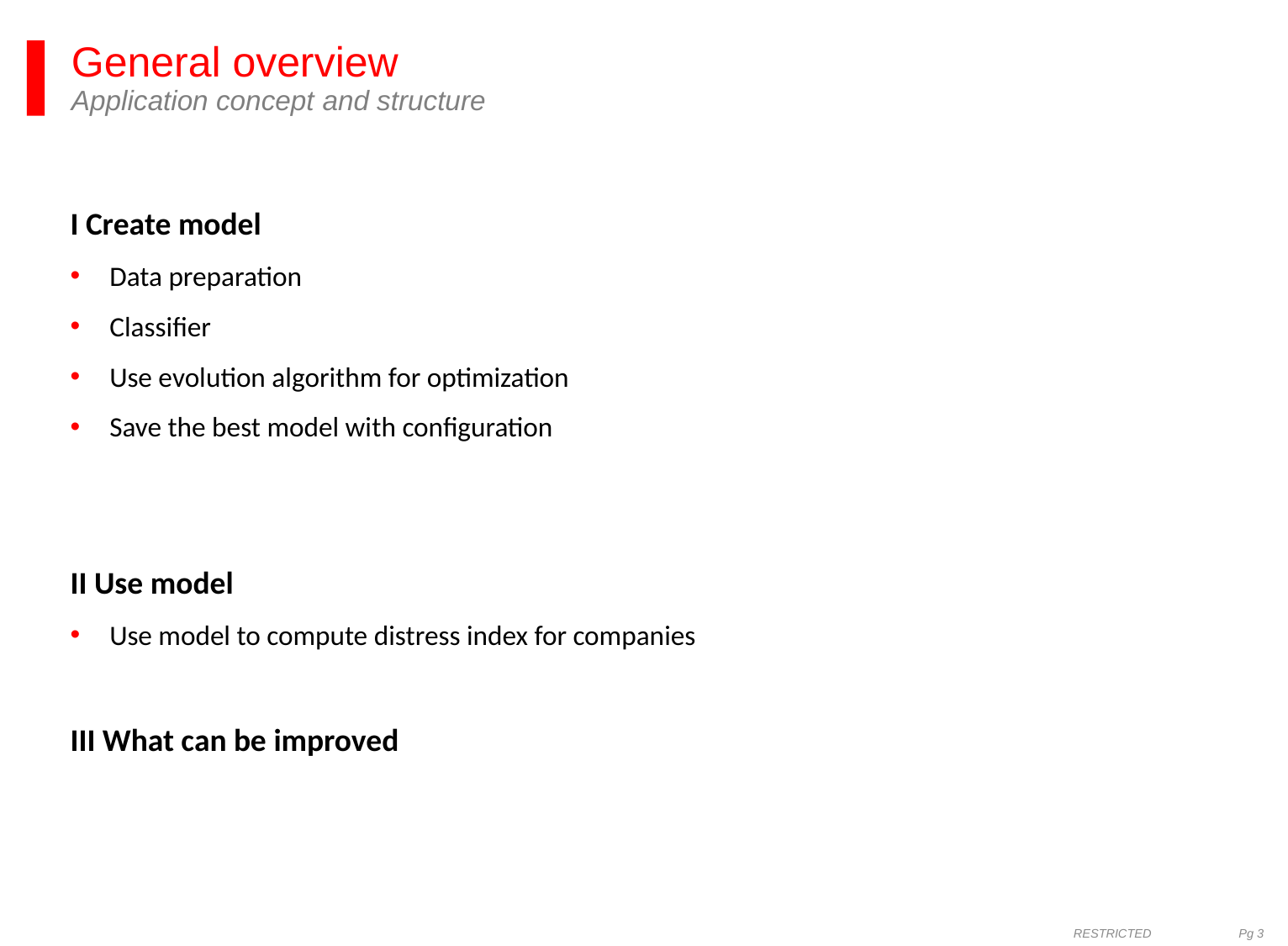

# General overview Application concept and structure
I Create model
Data preparation
Classifier
Use evolution algorithm for optimization
Save the best model with configuration

II Use model
Use model to compute distress index for companies

III What can be improved

RESTRICTED                          Pg 3